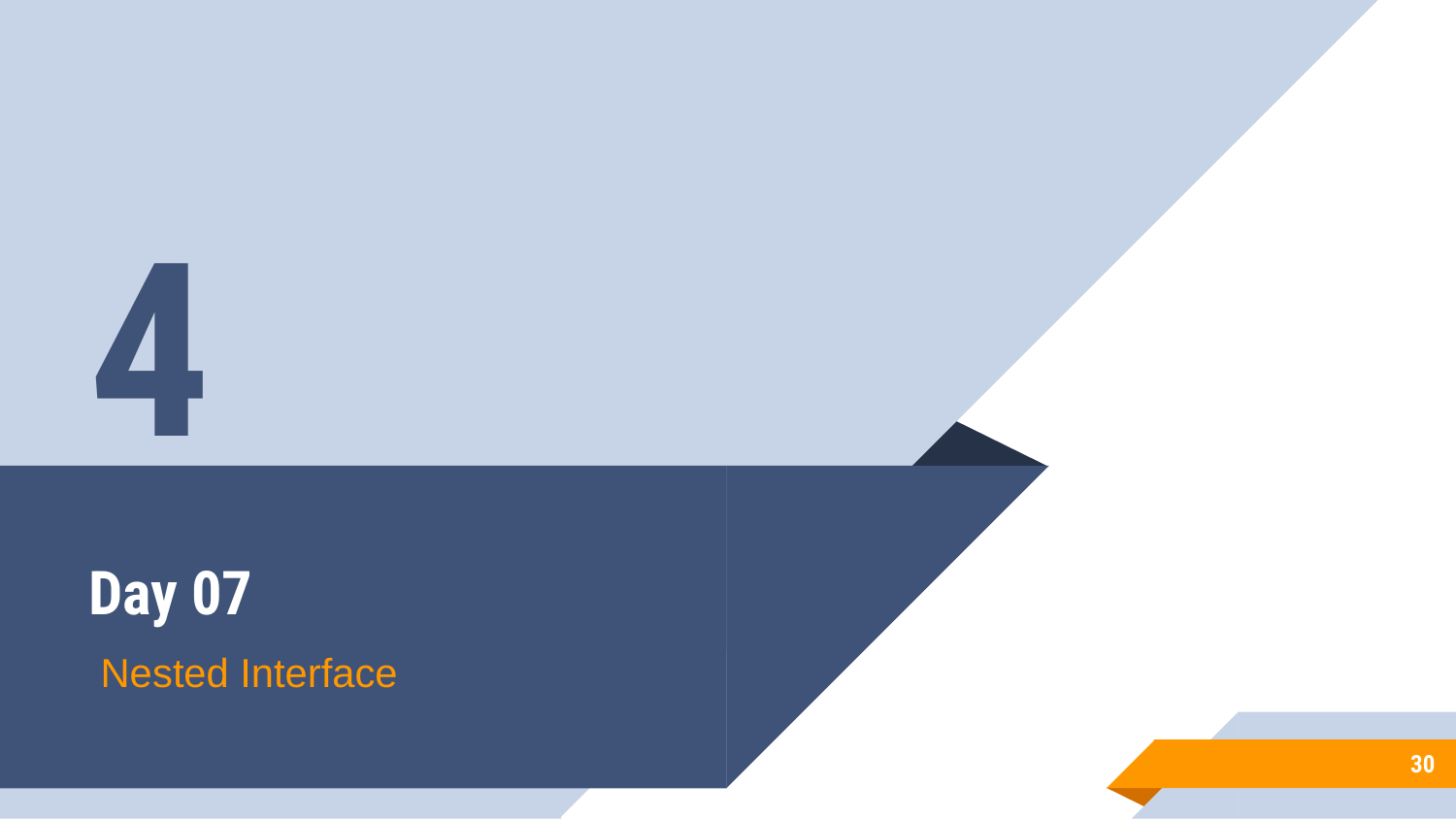

4
# Day 07
Nested Interface
30